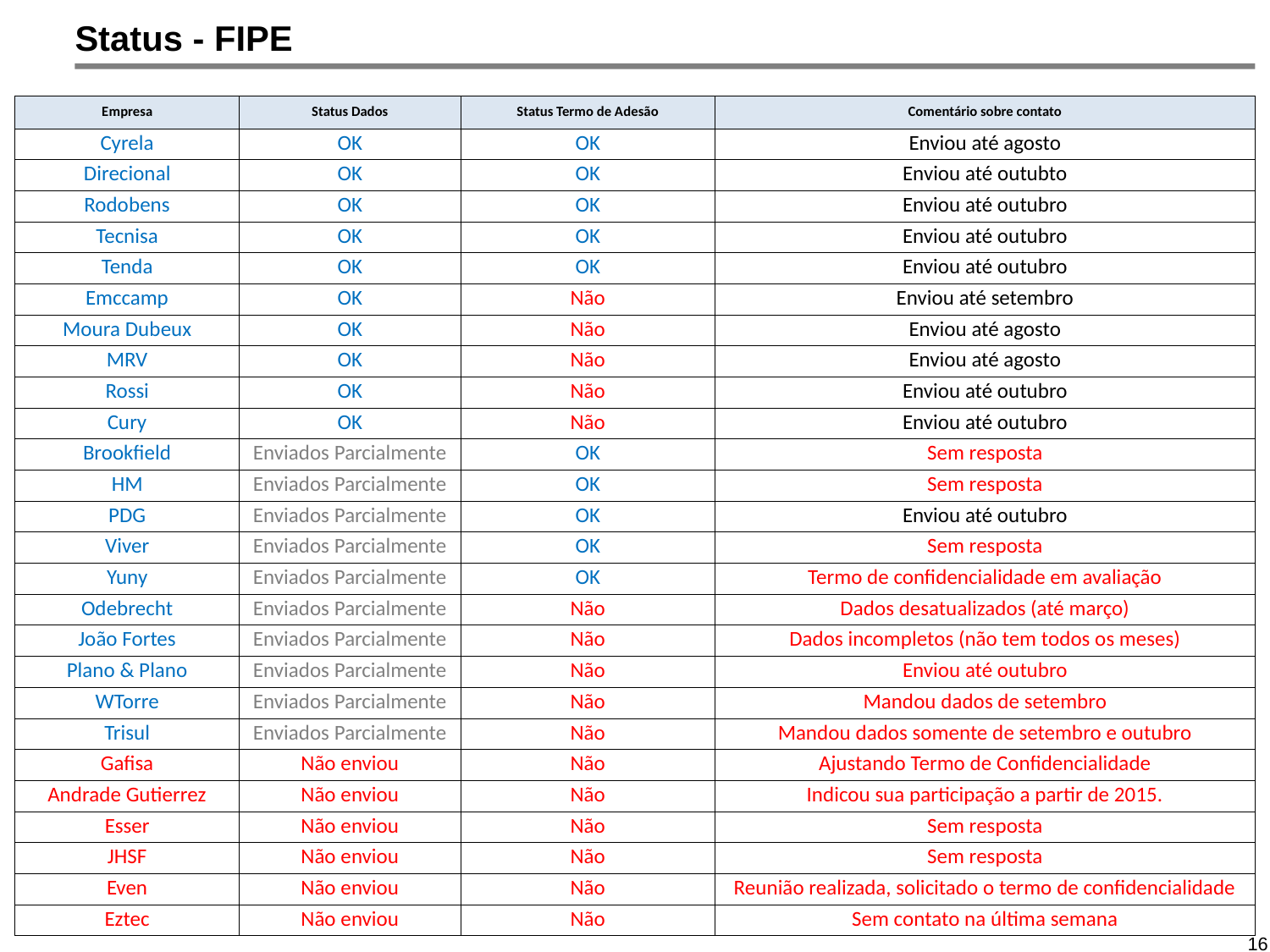

Status - FIPE

| Empresa | Status Dados | Status Termo de Adesão | Comentário sobre contato |
| --- | --- | --- | --- |
| Cyrela | OK | OK | Enviou até agosto |
| Direcional | OK | OK | Enviou até outubto |
| Rodobens | OK | OK | Enviou até outubro |
| Tecnisa | OK | OK | Enviou até outubro |
| Tenda | OK | OK | Enviou até outubro |
| Emccamp | OK | Não | Enviou até setembro |
| Moura Dubeux | OK | Não | Enviou até agosto |
| MRV | OK | Não | Enviou até agosto |
| Rossi | OK | Não | Enviou até outubro |
| Cury | OK | Não | Enviou até outubro |
| Brookfield | Enviados Parcialmente | OK | Sem resposta |
| HM | Enviados Parcialmente | OK | Sem resposta |
| PDG | Enviados Parcialmente | OK | Enviou até outubro |
| Viver | Enviados Parcialmente | OK | Sem resposta |
| Yuny | Enviados Parcialmente | OK | Termo de confidencialidade em avaliação |
| Odebrecht | Enviados Parcialmente | Não | Dados desatualizados (até março) |
| João Fortes | Enviados Parcialmente | Não | Dados incompletos (não tem todos os meses) |
| Plano & Plano | Enviados Parcialmente | Não | Enviou até outubro |
| WTorre | Enviados Parcialmente | Não | Mandou dados de setembro |
| Trisul | Enviados Parcialmente | Não | Mandou dados somente de setembro e outubro |
| Gafisa | Não enviou | Não | Ajustando Termo de Confidencialidade |
| Andrade Gutierrez | Não enviou | Não | Indicou sua participação a partir de 2015. |
| Esser | Não enviou | Não | Sem resposta |
| JHSF | Não enviou | Não | Sem resposta |
| Even | Não enviou | Não | Reunião realizada, solicitado o termo de confidencialidade |
| Eztec | Não enviou | Não | Sem contato na última semana |
16